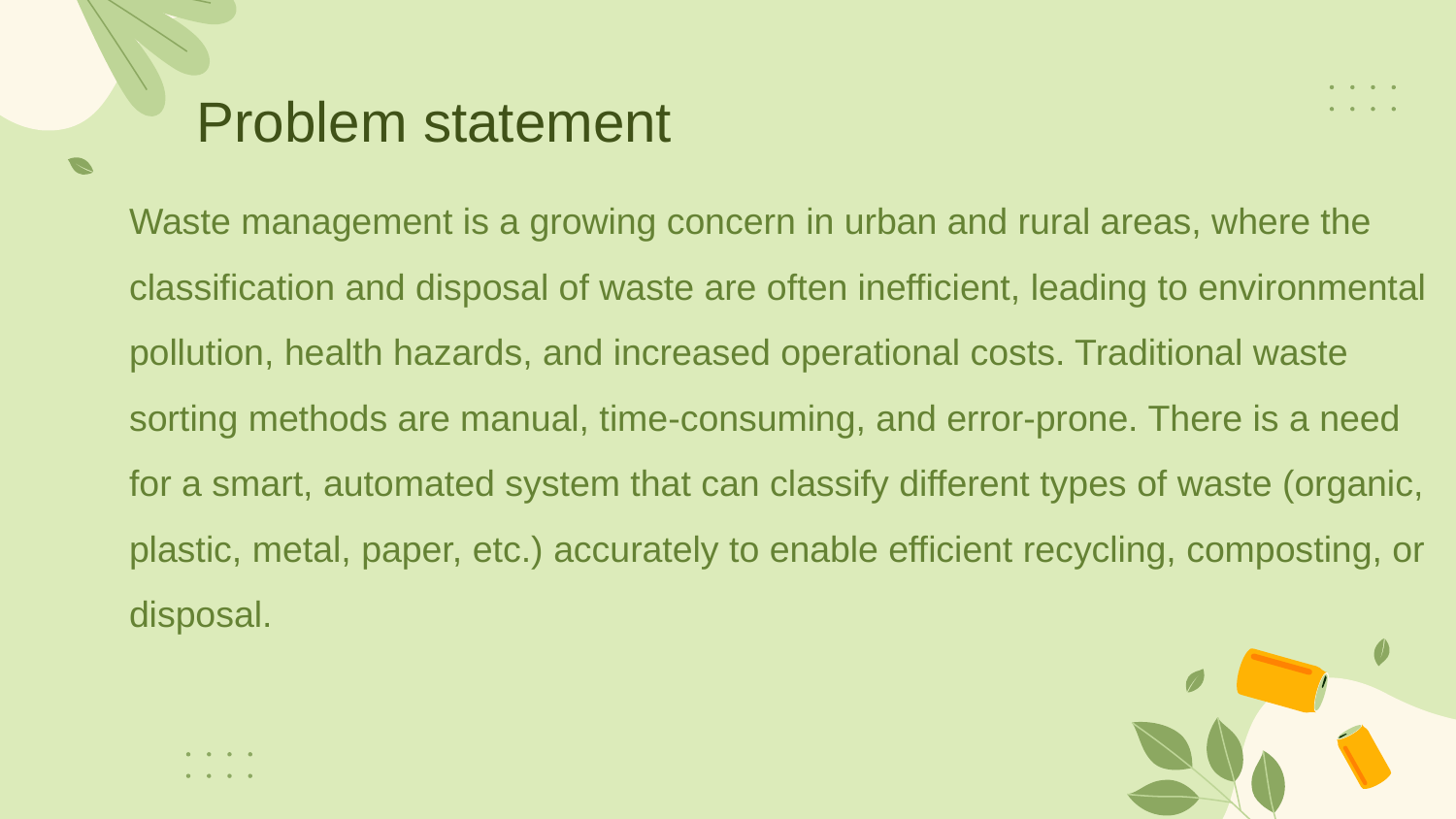

# Problem statement
Waste management is a growing concern in urban and rural areas, where the classification and disposal of waste are often inefficient, leading to environmental pollution, health hazards, and increased operational costs. Traditional waste sorting methods are manual, time-consuming, and error-prone. There is a need for a smart, automated system that can classify different types of waste (organic, plastic, metal, paper, etc.) accurately to enable efficient recycling, composting, or disposal.